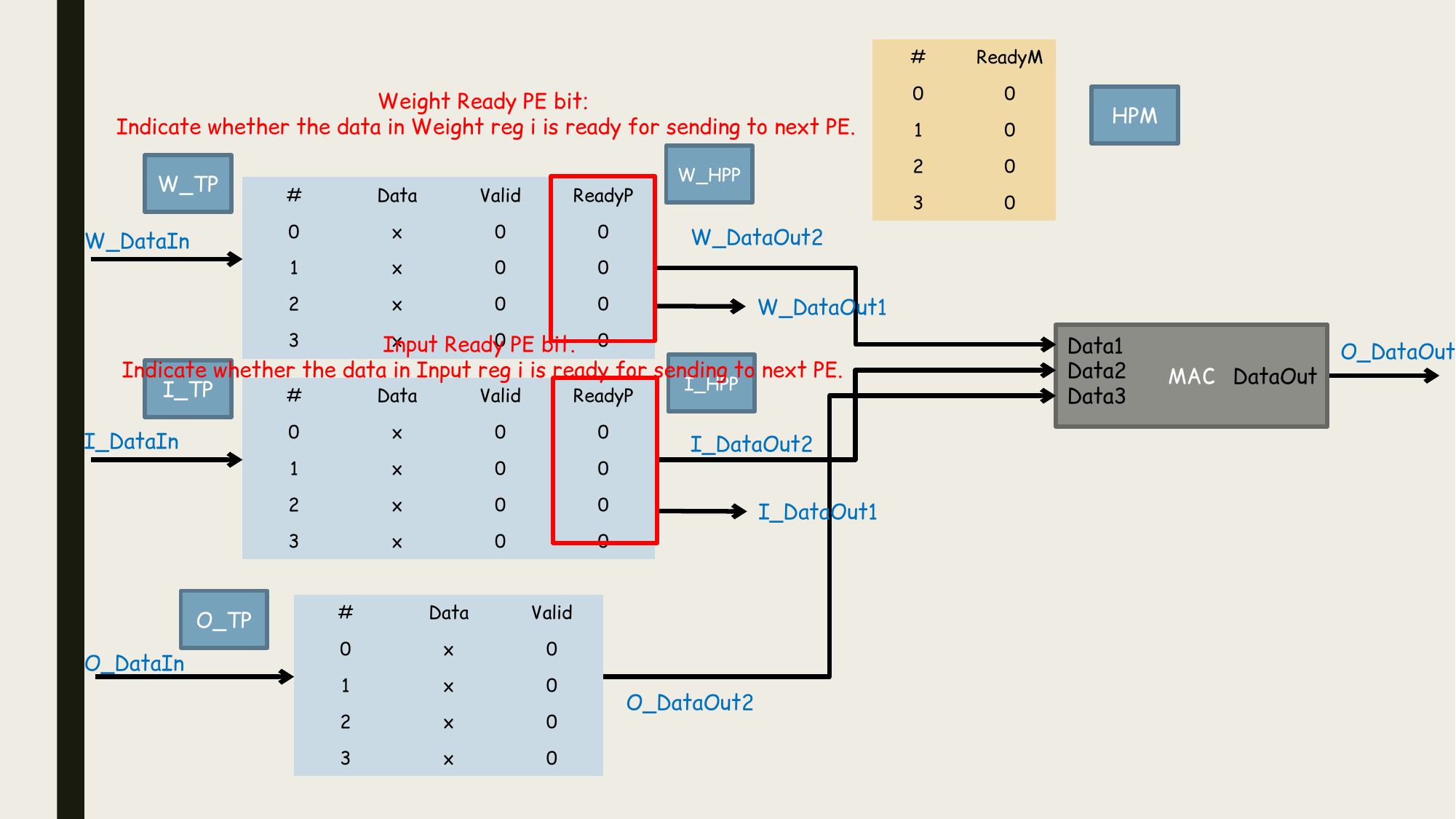

| # | ReadyM |
| --- | --- |
| 0 | 0 |
| 1 | 0 |
| 2 | 0 |
| 3 | 0 |
Weight Ready PE bit:
Indicate whether the data in Weight reg i is ready for sending to next PE.
HPM
W_HPP
W_TP

| # | Data | Valid | ReadyP |
| --- | --- | --- | --- |
| 0 | x | 0 | 0 |
| 1 | x | 0 | 0 |
| 2 | x | 0 | 0 |
| 3 | x | 0 | 0 |
W_DataOut2
W_DataIn
W_DataOut1
MAC
Input Ready PE bit:
Indicate whether the data in Input reg i is ready for sending to next PE.
Data1
O_DataOut
Data2
I_HPP
DataOut
I_TP
Data3
| # | Data | Valid | ReadyP |
| --- | --- | --- | --- |
| 0 | x | 0 | 0 |
| 1 | x | 0 | 0 |
| 2 | x | 0 | 0 |
| 3 | x | 0 | 0 |

I_DataIn
I_DataOut2
I_DataOut1
O_TP
| # | Data | Valid |
| --- | --- | --- |
| 0 | x | 0 |
| 1 | x | 0 |
| 2 | x | 0 |
| 3 | x | 0 |
O_DataIn
O_DataOut2